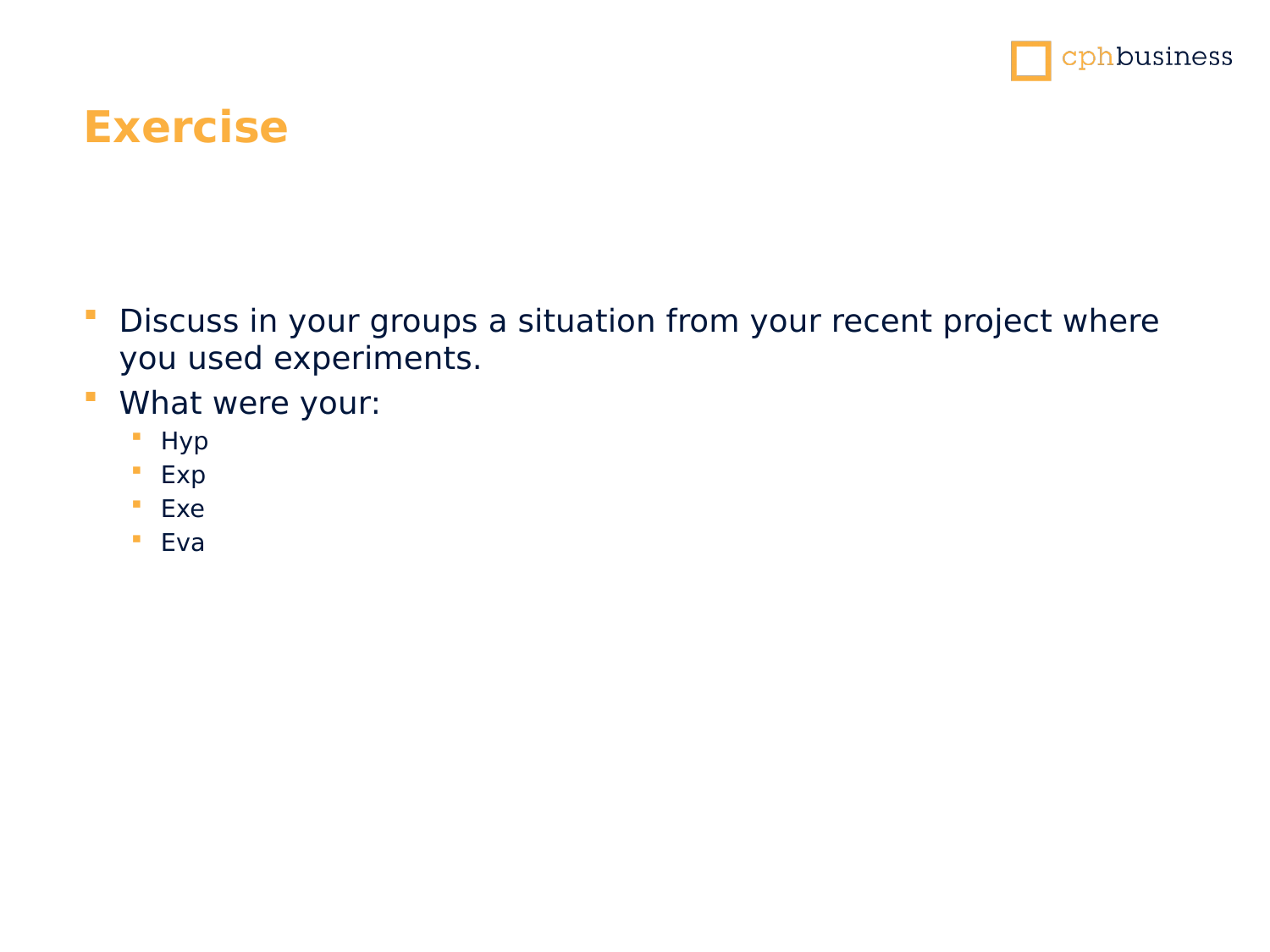

Exercise
Discuss in your groups a situation from your recent project where you used experiments.
What were your:
Hyp
Exp
Exe
Eva